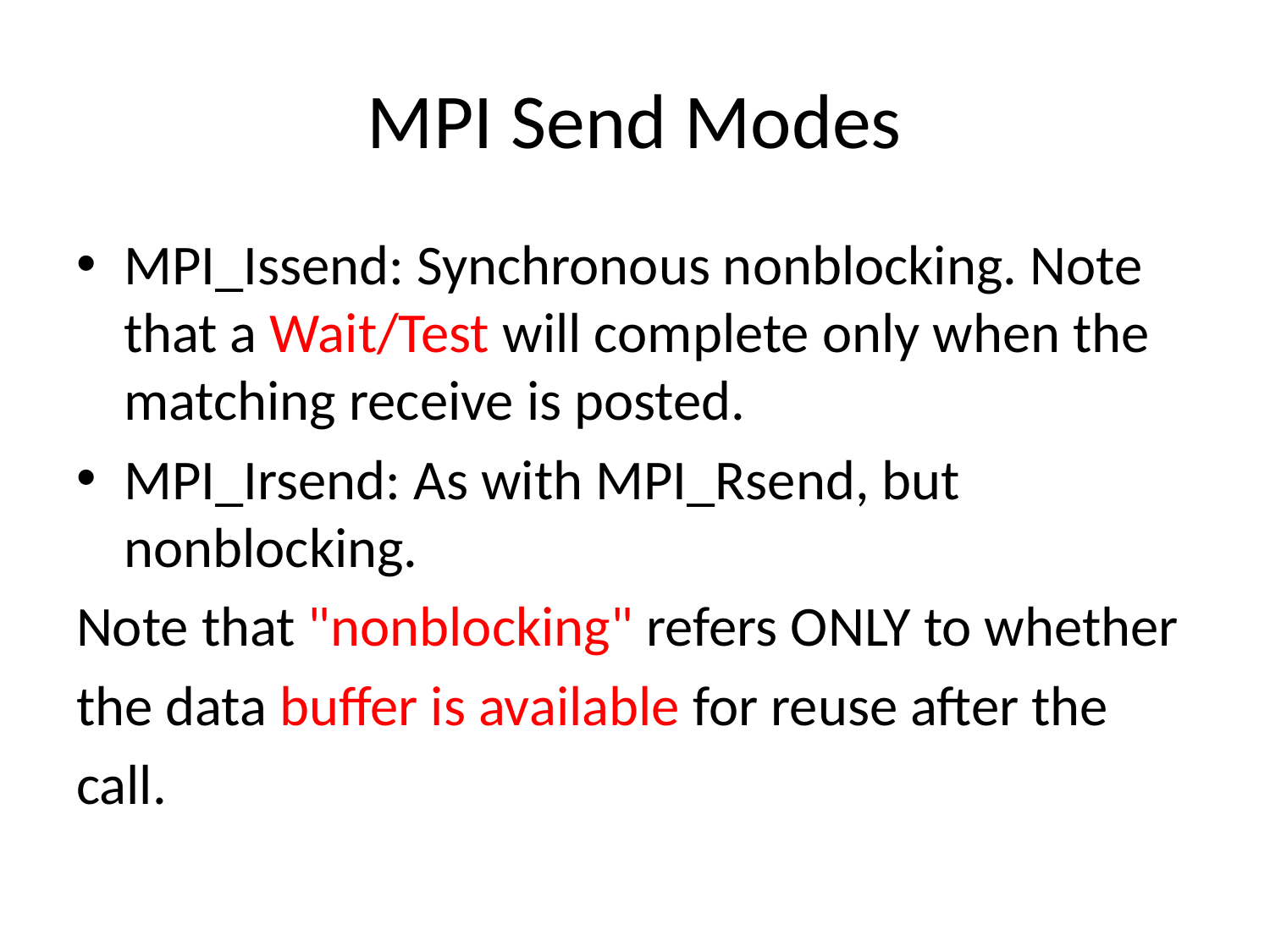

# MPI Send Modes
MPI_Issend: Synchronous nonblocking. Note that a Wait/Test will complete only when the matching receive is posted.
MPI_Irsend: As with MPI_Rsend, but nonblocking.
Note that "nonblocking" refers ONLY to whether
the data buffer is available for reuse after the
call.